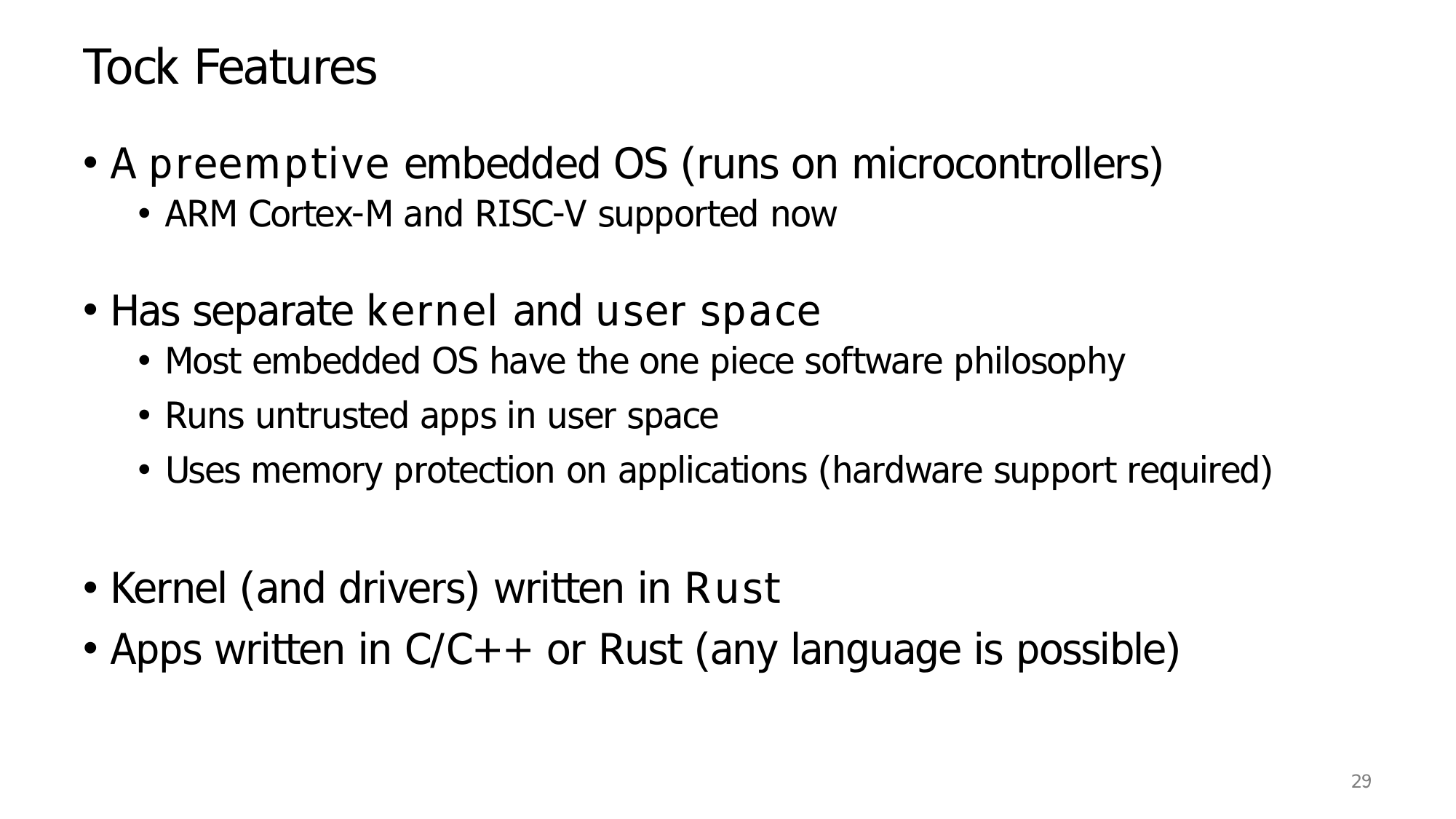

# Tock Features
A preemptive embedded OS (runs on microcontrollers)
ARM Cortex-M and RISC-V supported now
Has separate kernel and user space
Most embedded OS have the one piece software philosophy
Runs untrusted apps in user space
Uses memory protection on applications (hardware support required)

Kernel (and drivers) written in Rust
Apps written in C/C++ or Rust (any language is possible)

29